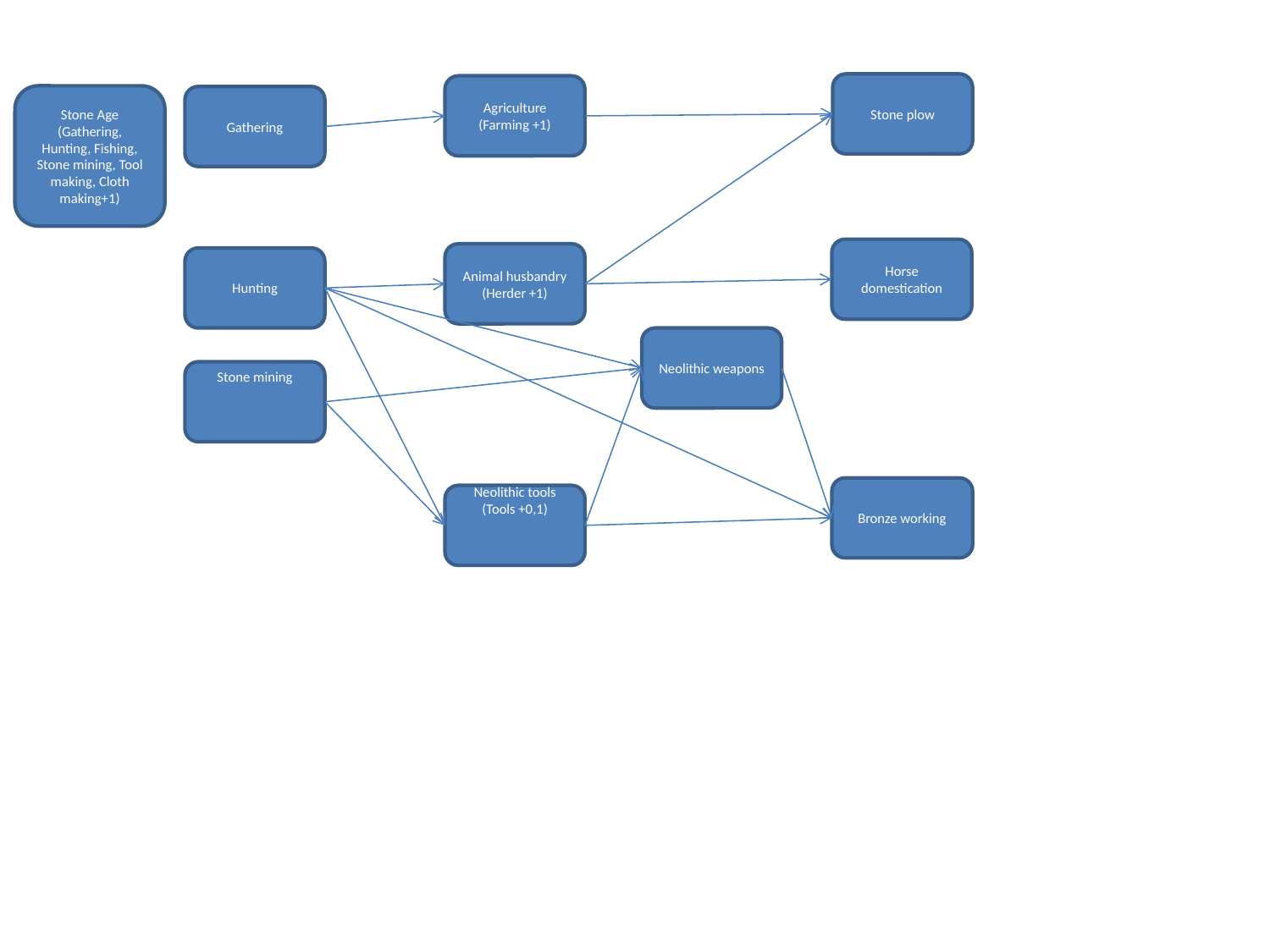

Stone plow
Agriculture
(Farming +1)
Stone Age
(Gathering, Hunting, Fishing, Stone mining, Tool making, Cloth making+1)
Gathering
Horse domestication
Animal husbandry
(Herder +1)
Hunting
Neolithic weapons
Stone mining

Bronze working
Neolithic tools
(Tools +0,1)